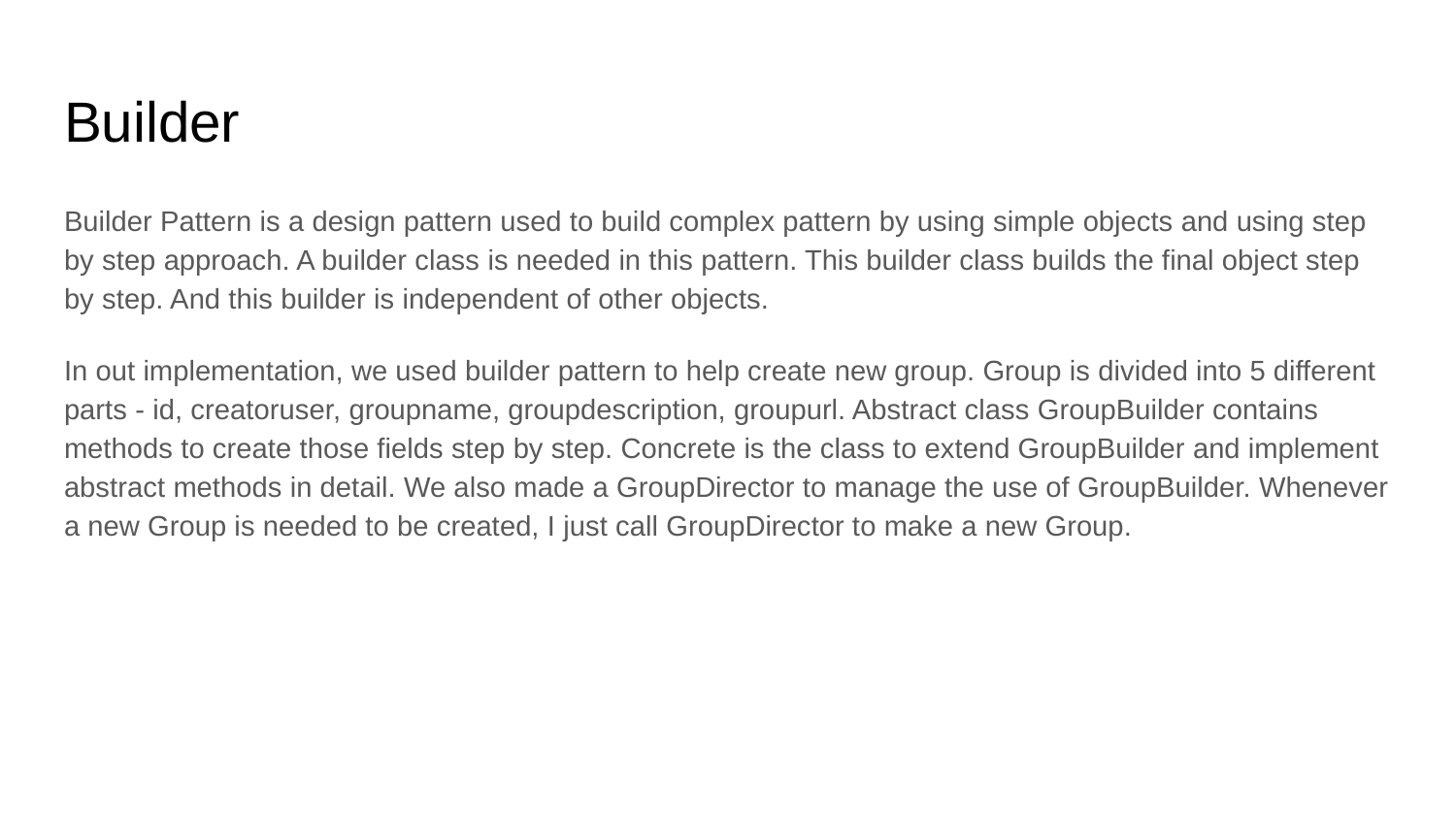

# Builder
Builder Pattern is a design pattern used to build complex pattern by using simple objects and using step by step approach. A builder class is needed in this pattern. This builder class builds the final object step by step. And this builder is independent of other objects.
In out implementation, we used builder pattern to help create new group. Group is divided into 5 different parts - id, creatoruser, groupname, groupdescription, groupurl. Abstract class GroupBuilder contains methods to create those fields step by step. Concrete is the class to extend GroupBuilder and implement abstract methods in detail. We also made a GroupDirector to manage the use of GroupBuilder. Whenever a new Group is needed to be created, I just call GroupDirector to make a new Group.